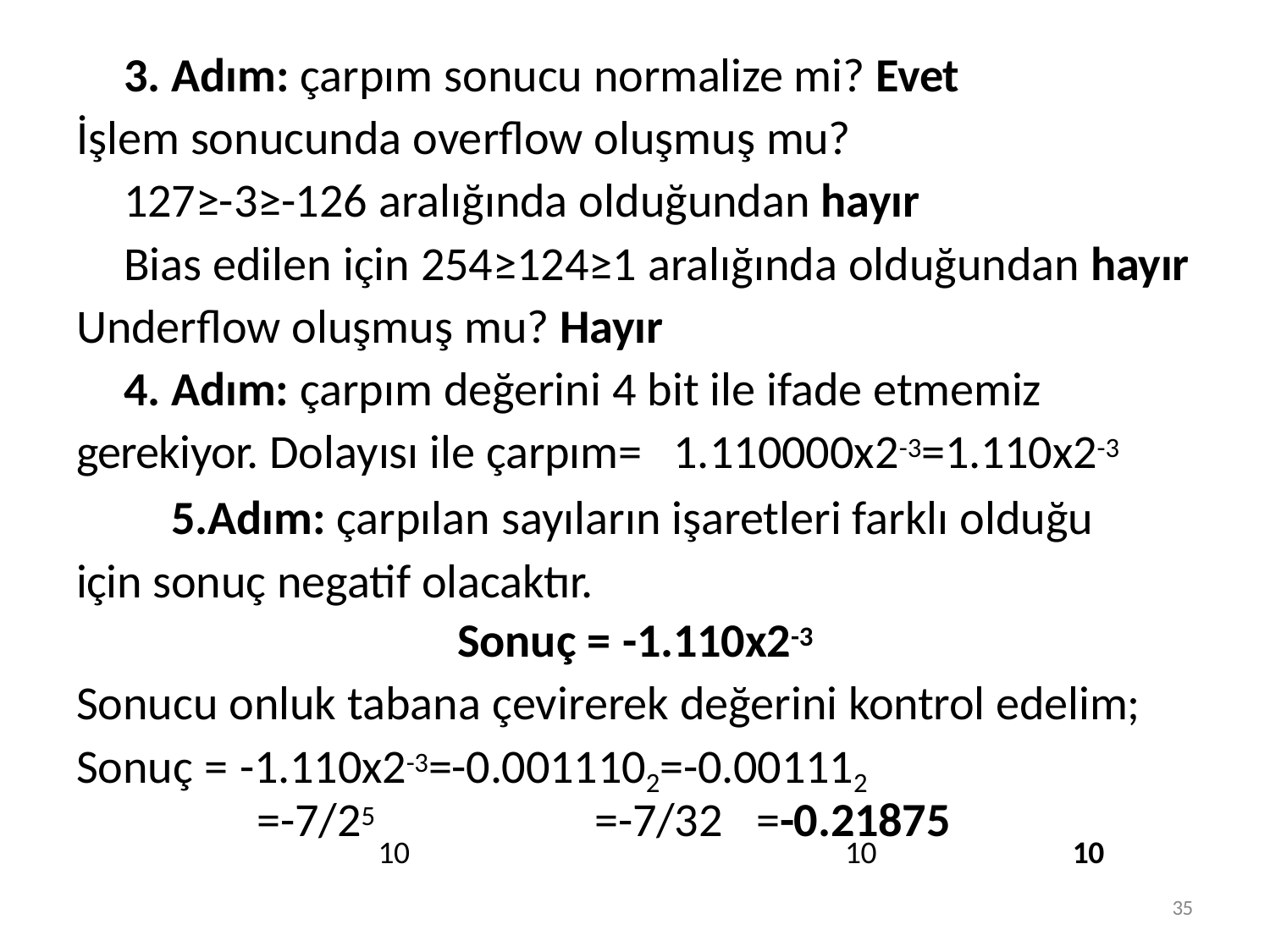

# 3. Adım: çarpım sonucu normalize mi? Evet
İşlem sonucunda overflow oluşmuş mu?
127≥-3≥-126 aralığında olduğundan hayır
Bias edilen için 254≥124≥1 aralığında olduğundan hayır
Underflow oluşmuş mu? Hayır
Adım: çarpım değerini 4 bit ile ifade etmemiz
gerekiyor. Dolayısı ile çarpım=	1.110000x2-3=1.110x2-3
Adım: çarpılan sayıların işaretleri farklı olduğu için sonuç negatif olacaktır.
Sonuç = -1.110x2-3
Sonucu onluk tabana çevirerek değerini kontrol edelim; Sonuç = -1.110x2-3=-0.0011102=-0.001112
=-7/25	=-7/32	=-0.21875
10	10	10
35